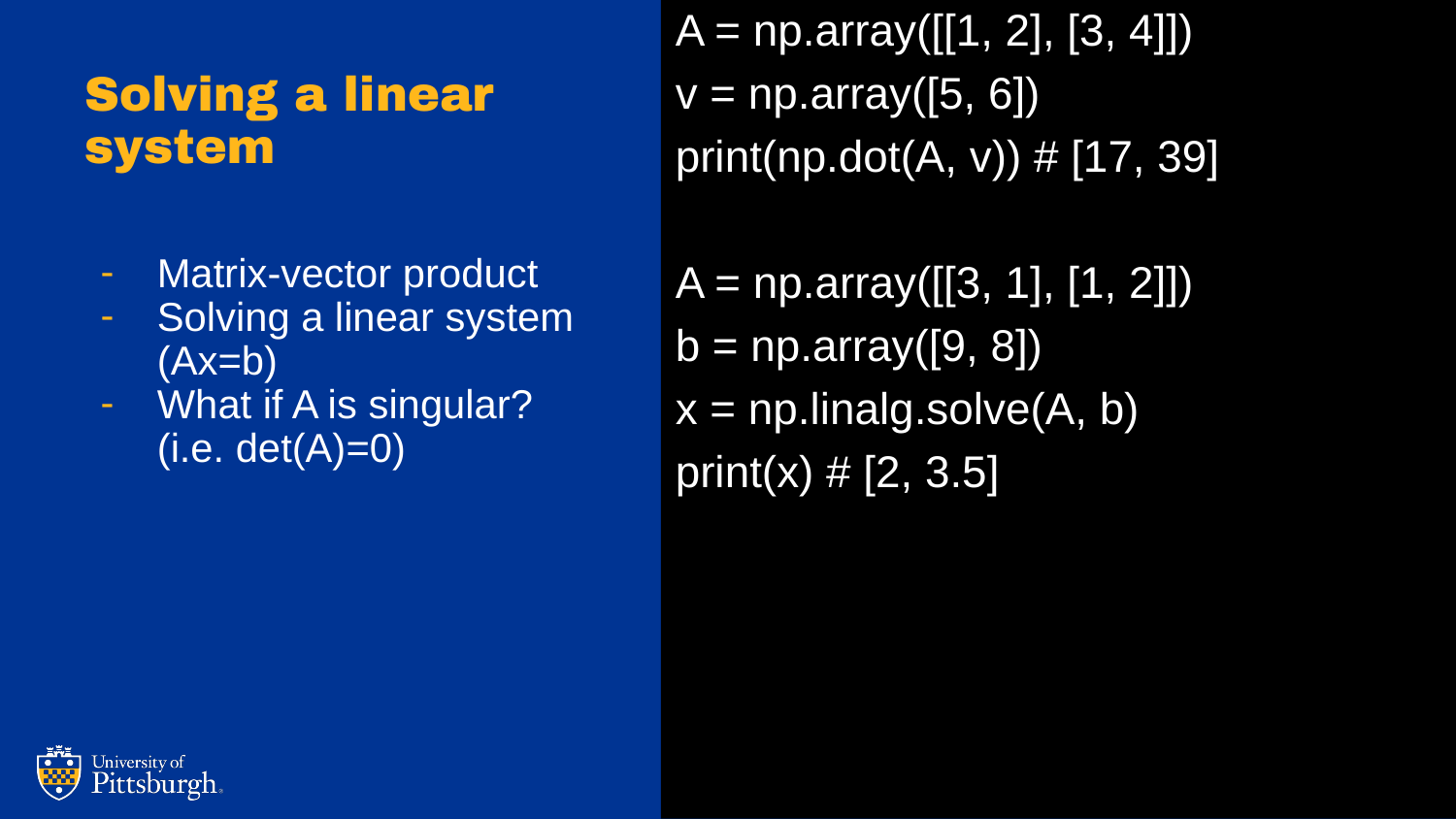

A = np.array([[1, 2], [3, 4]])
v = np.array([5, 6])
print(np.dot(A, v)) # [17, 39]

A = np.array([[3, 1], [1, 2]])
b = np.array([9, 8])
x = np.linalg.solve(A, b)
print(x) # [2, 3.5]

# Solving a linear system
Matrix-vector product
Solving a linear system (Ax=b)
What if A is singular? (i.e. det(A)=0)